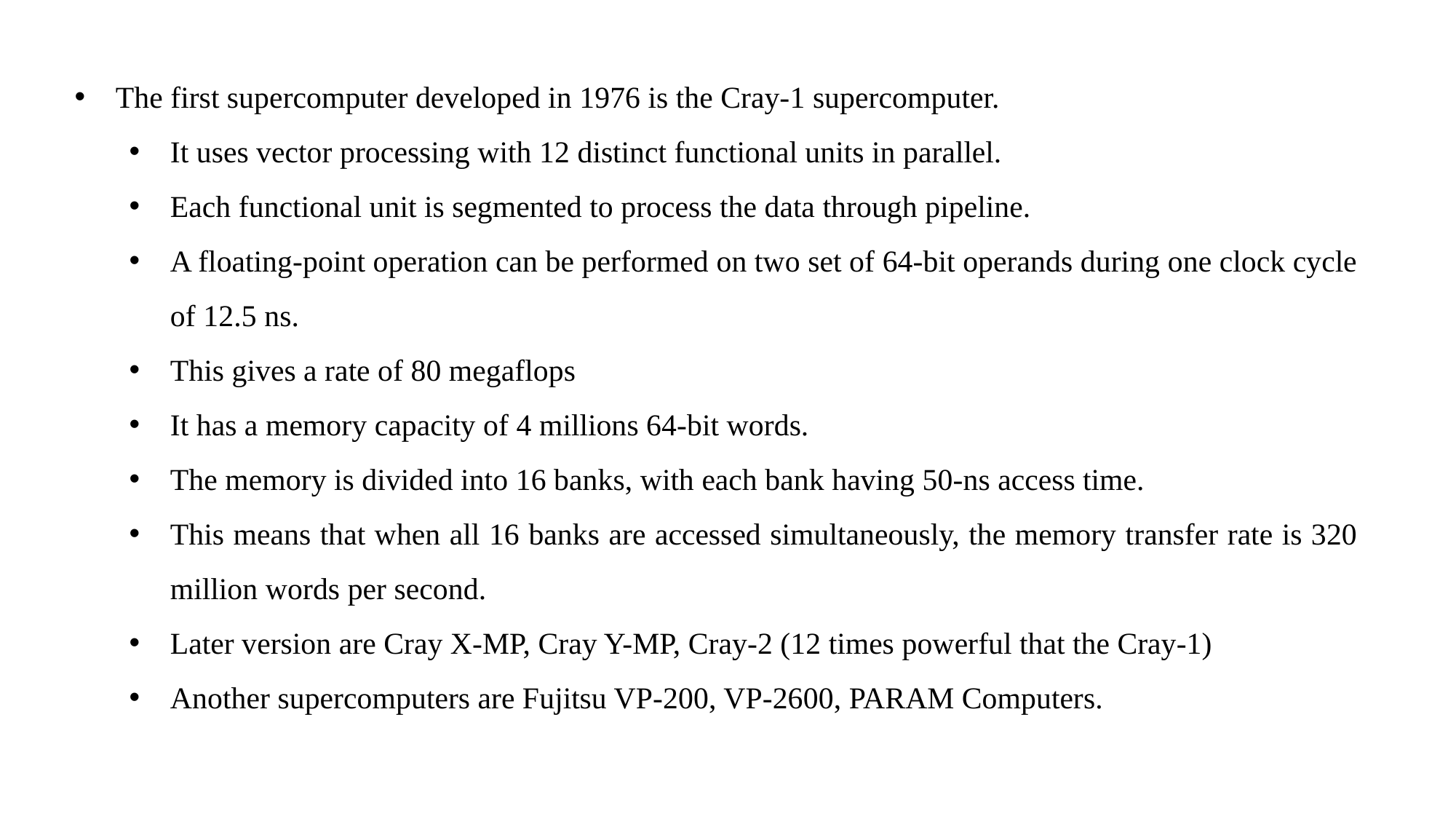

The first supercomputer developed in 1976 is the Cray-1 supercomputer.
It uses vector processing with 12 distinct functional units in parallel.
Each functional unit is segmented to process the data through pipeline.
A floating-point operation can be performed on two set of 64-bit operands during one clock cycle of 12.5 ns.
This gives a rate of 80 megaflops
It has a memory capacity of 4 millions 64-bit words.
The memory is divided into 16 banks, with each bank having 50-ns access time.
This means that when all 16 banks are accessed simultaneously, the memory transfer rate is 320 million words per second.
Later version are Cray X-MP, Cray Y-MP, Cray-2 (12 times powerful that the Cray-1)
Another supercomputers are Fujitsu VP-200, VP-2600, PARAM Computers.